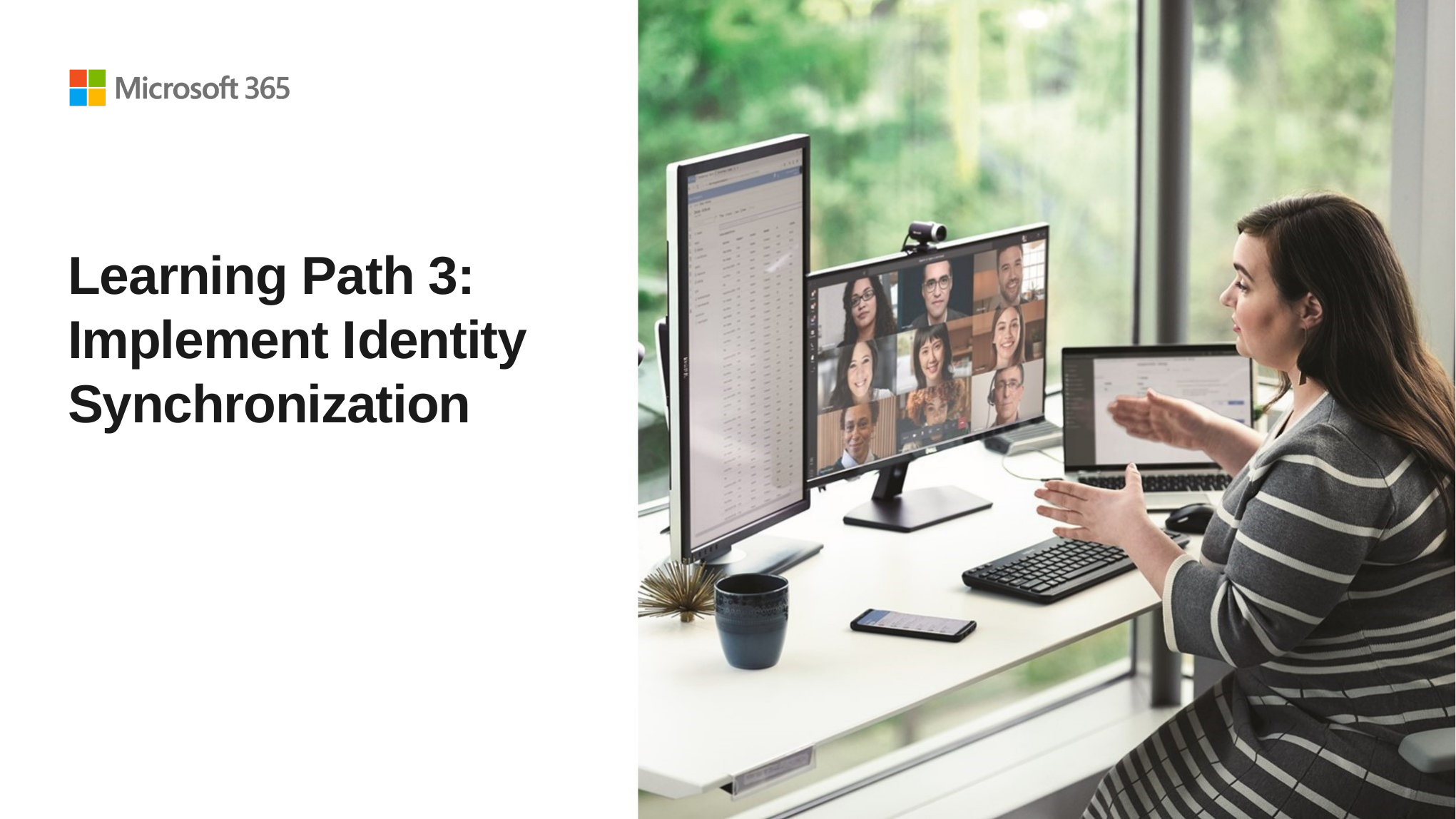

# Learning Path 3: Implement Identity Synchronization